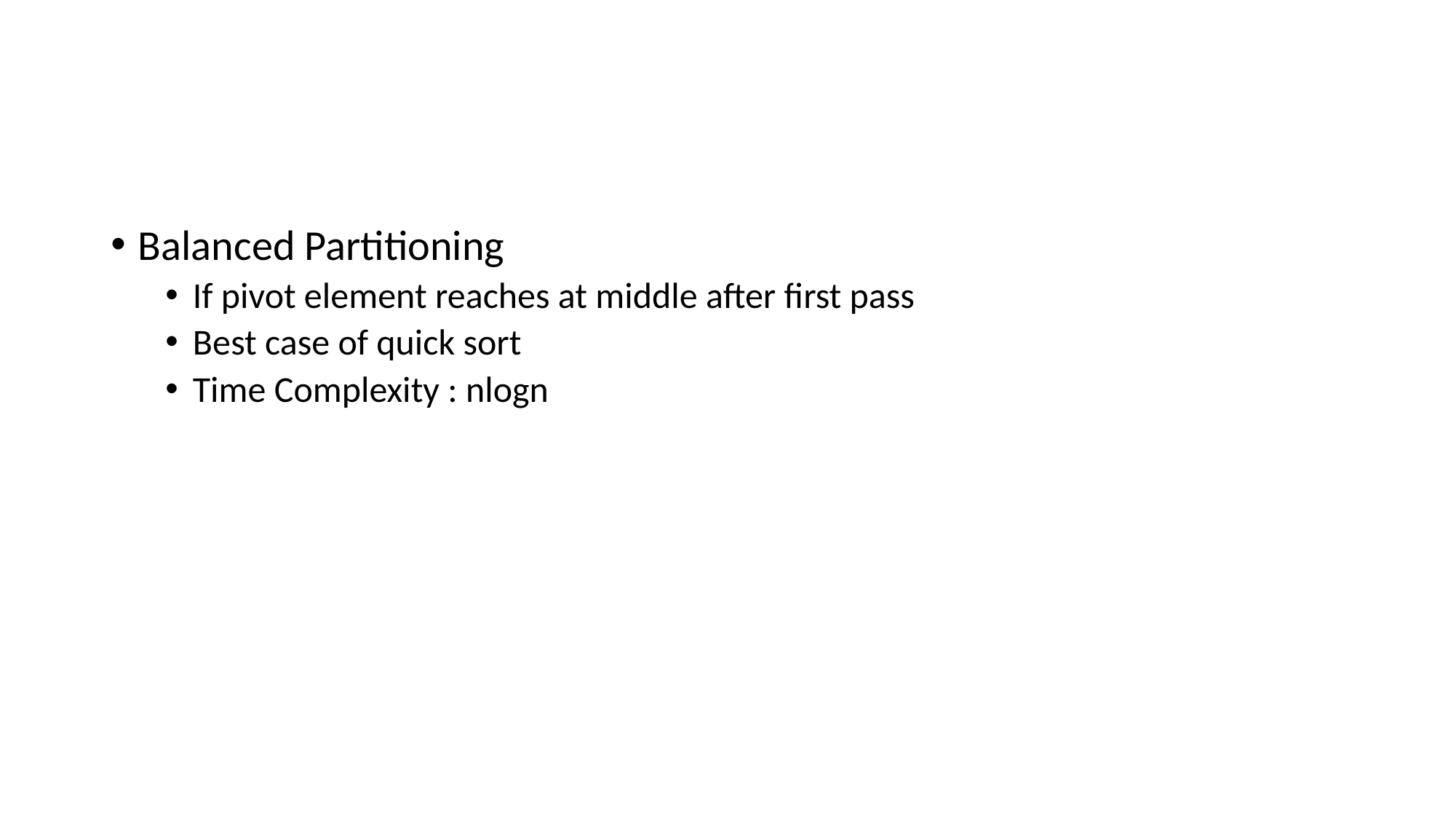

#
Balanced Partitioning
If pivot element reaches at middle after first pass
Best case of quick sort
Time Complexity : nlogn